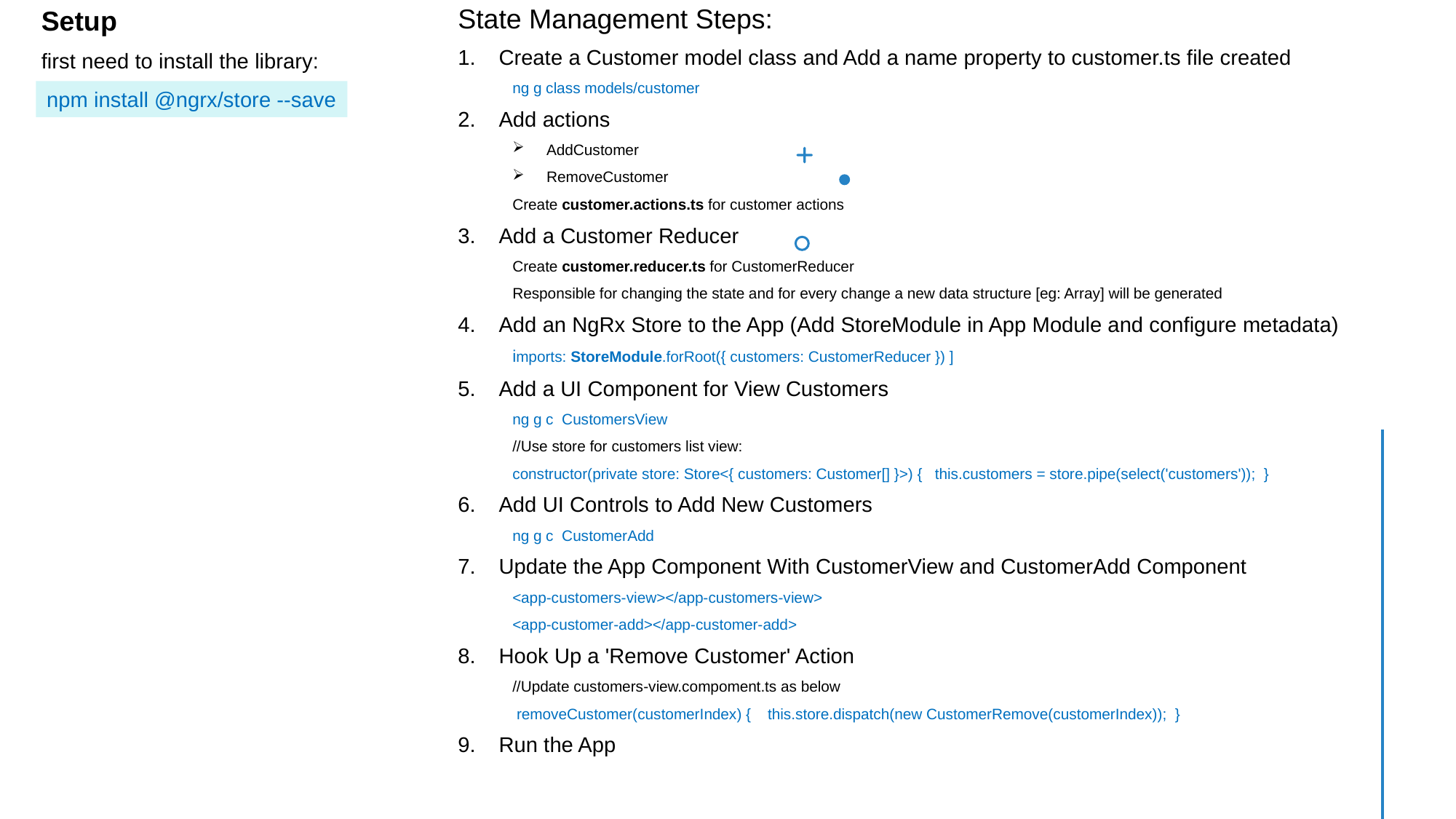

State Management Steps:
Create a Customer model class and Add a name property to customer.ts file created
ng g class models/customer
Add actions
AddCustomer
RemoveCustomer
Create customer.actions.ts for customer actions
Add a Customer Reducer
Create customer.reducer.ts for CustomerReducer
Responsible for changing the state and for every change a new data structure [eg: Array] will be generated
Add an NgRx Store to the App (Add StoreModule in App Module and configure metadata)
imports: StoreModule.forRoot({ customers: CustomerReducer }) ]
Add a UI Component for View Customers
ng g c  CustomersView
//Use store for customers list view:
constructor(private store: Store<{ customers: Customer[] }>) {   this.customers = store.pipe(select('customers'));  }
Add UI Controls to Add New Customers
ng g c  CustomerAdd
Update the App Component With CustomerView and CustomerAdd Component
<app-customers-view></app-customers-view>
<app-customer-add></app-customer-add>
Hook Up a 'Remove Customer' Action
//Update customers-view.compoment.ts as below
 removeCustomer(customerIndex) {    this.store.dispatch(new CustomerRemove(customerIndex));  }
Run the App

Setup

first need to install the library:
npm install @ngrx/store --save